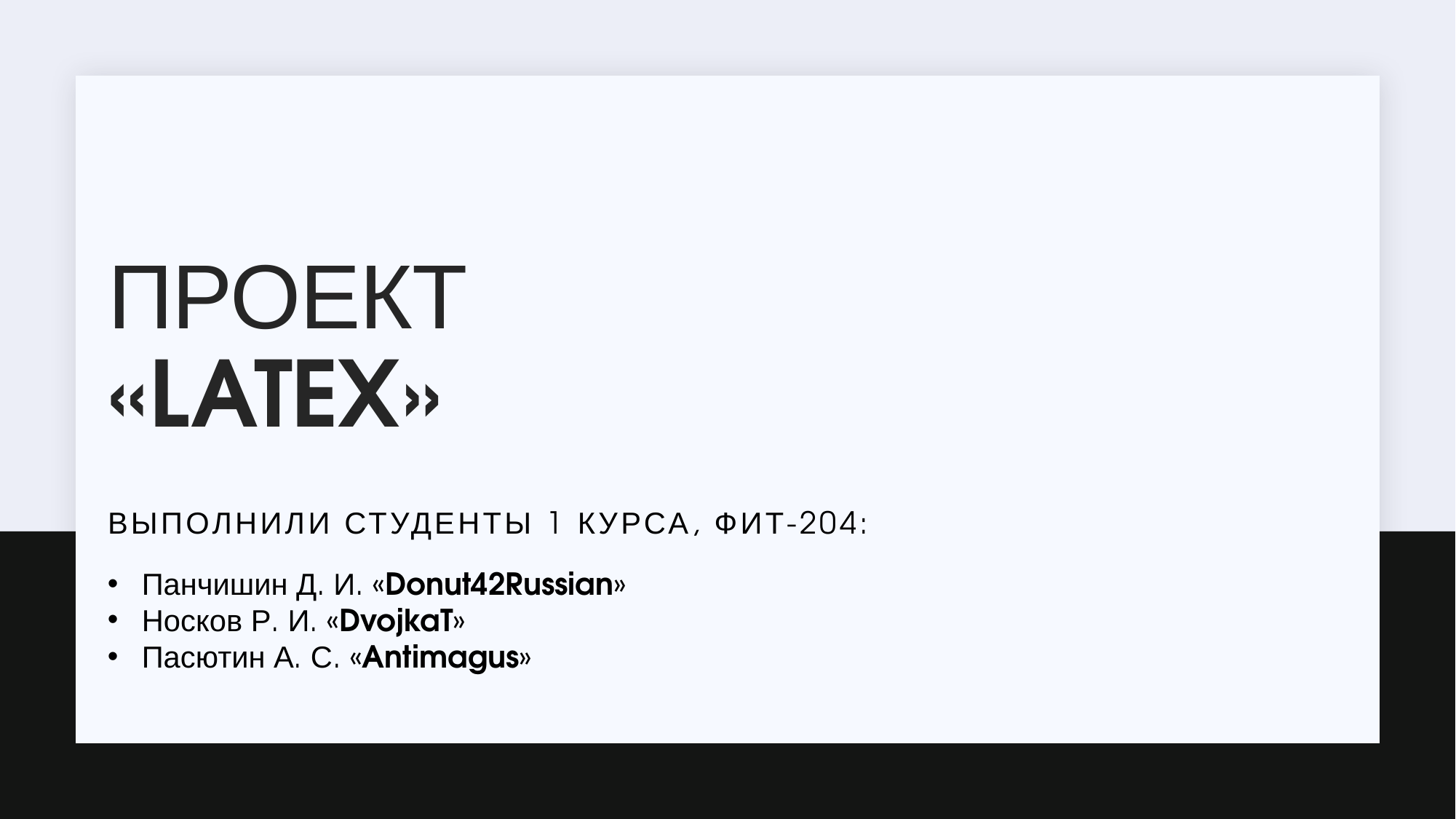

# Проект «Latex»
Выполнили студенты 1 курса, ФИТ-204:

Панчишин Д. И. «Donut42Russian»
Носков Р. И. «DvojkaT»
Пасютин А. С. «Antimagus»